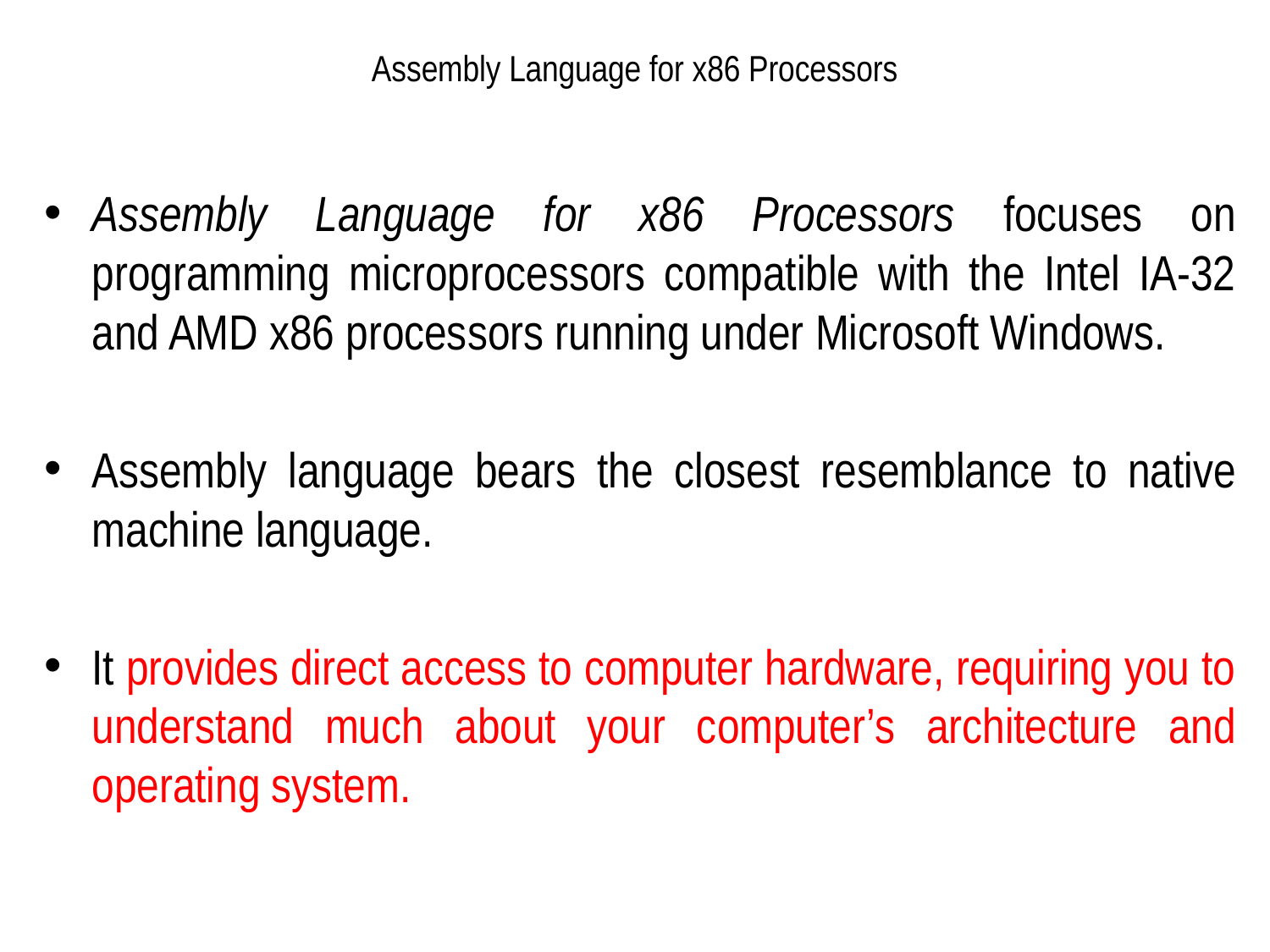

# Assembly Language for x86 Processors
Assembly Language for x86 Processors focuses on programming microprocessors compatible with the Intel IA-32 and AMD x86 processors running under Microsoft Windows.

Assembly language bears the closest resemblance to native machine language.

It provides direct access to computer hardware, requiring you to understand much about your computer’s architecture and operating system.